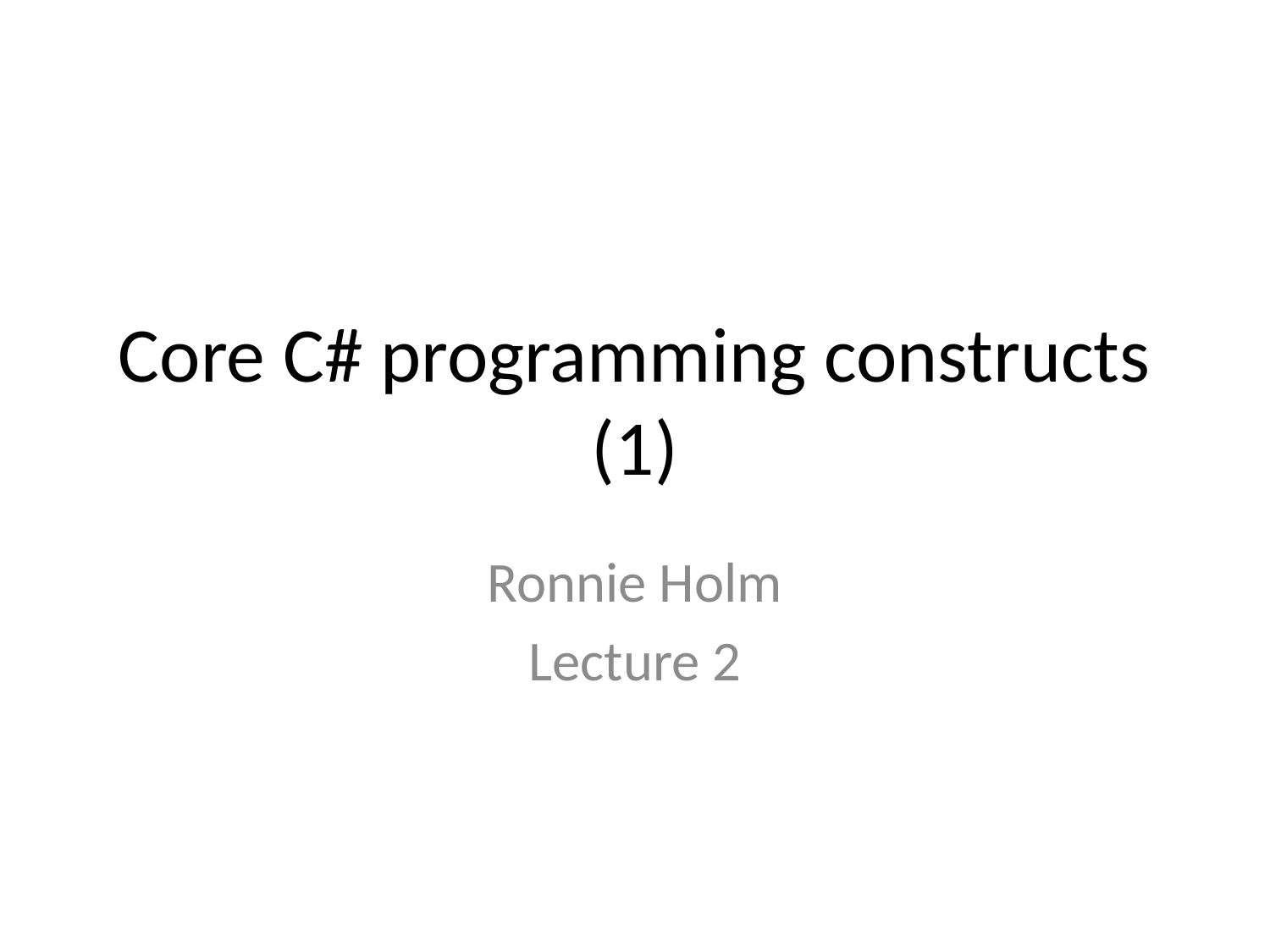

# Core C# programming constructs (1)
Ronnie Holm
Lecture 2